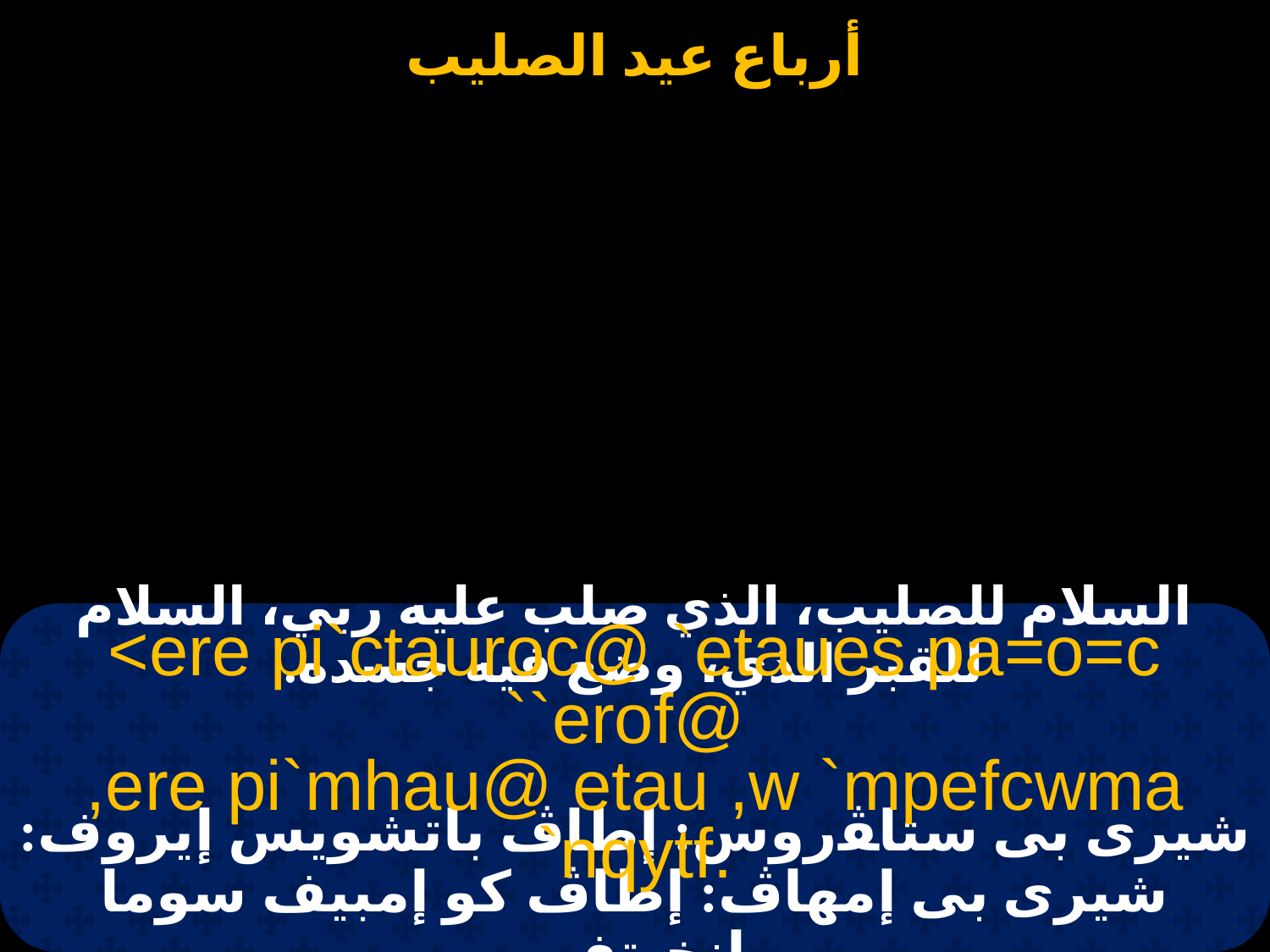

أرباع عيد الصليب
# السلام للصليب، الذي صلب عليه ربي، السلام للقبر الذي، وضع فيه جسده.
<ere pi`ctauroc@ `etaues pa=o=c ``erof@
,ere pi`mhau@ etau ,w `mpefcwma `nqytf.
شيرى بى ستاﭭروس: إطاﭪ باتشويس إيروف: شيرى بى إمهاﭪ: إطاﭪ كو إمبيف سوما إنخيتف.